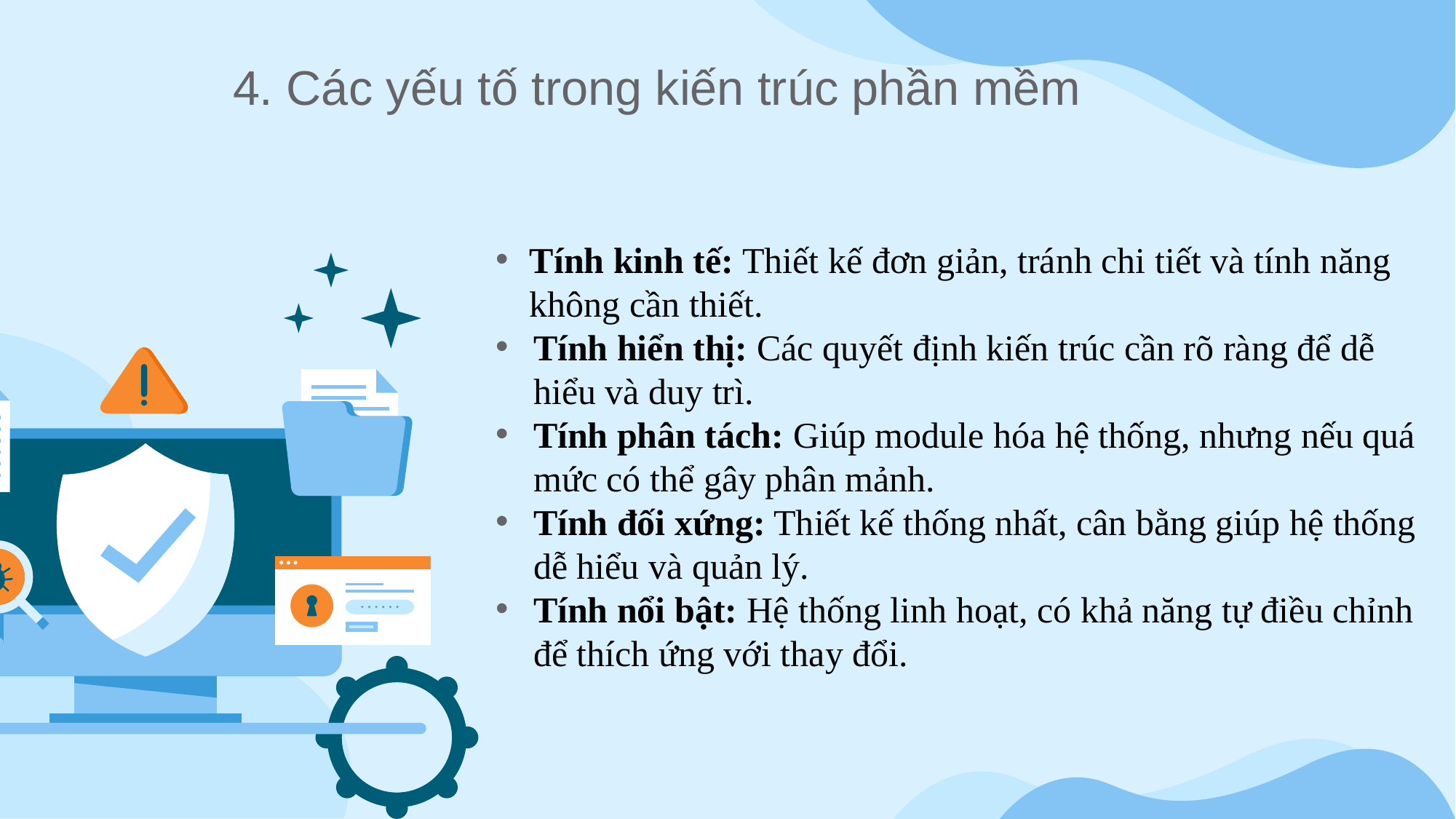

4. Các yếu tố trong kiến trúc phần mềm
Tính kinh tế: Thiết kế đơn giản, tránh chi tiết và tính năng không cần thiết.
Tính hiển thị: Các quyết định kiến trúc cần rõ ràng để dễ hiểu và duy trì.
Tính phân tách: Giúp module hóa hệ thống, nhưng nếu quá mức có thể gây phân mảnh.
Tính đối xứng: Thiết kế thống nhất, cân bằng giúp hệ thống dễ hiểu và quản lý.
Tính nổi bật: Hệ thống linh hoạt, có khả năng tự điều chỉnh để thích ứng với thay đổi.